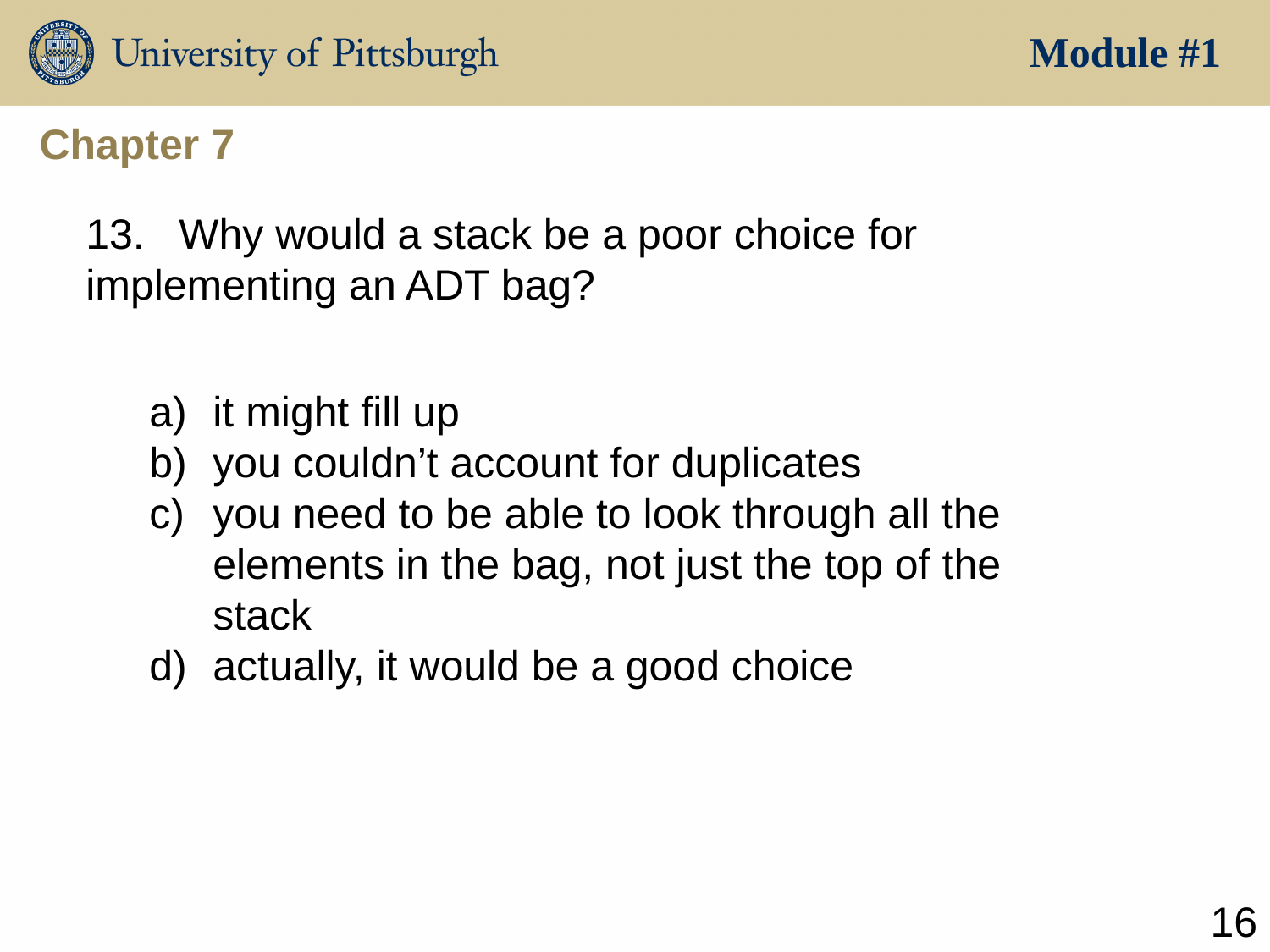

Module #1

Chapter 7
13.   Why would a stack be a poor choice for implementing an ADT bag?

it might fill up
you couldn’t account for duplicates
you need to be able to look through all the elements in the bag, not just the top of the stack
actually, it would be a good choice
16